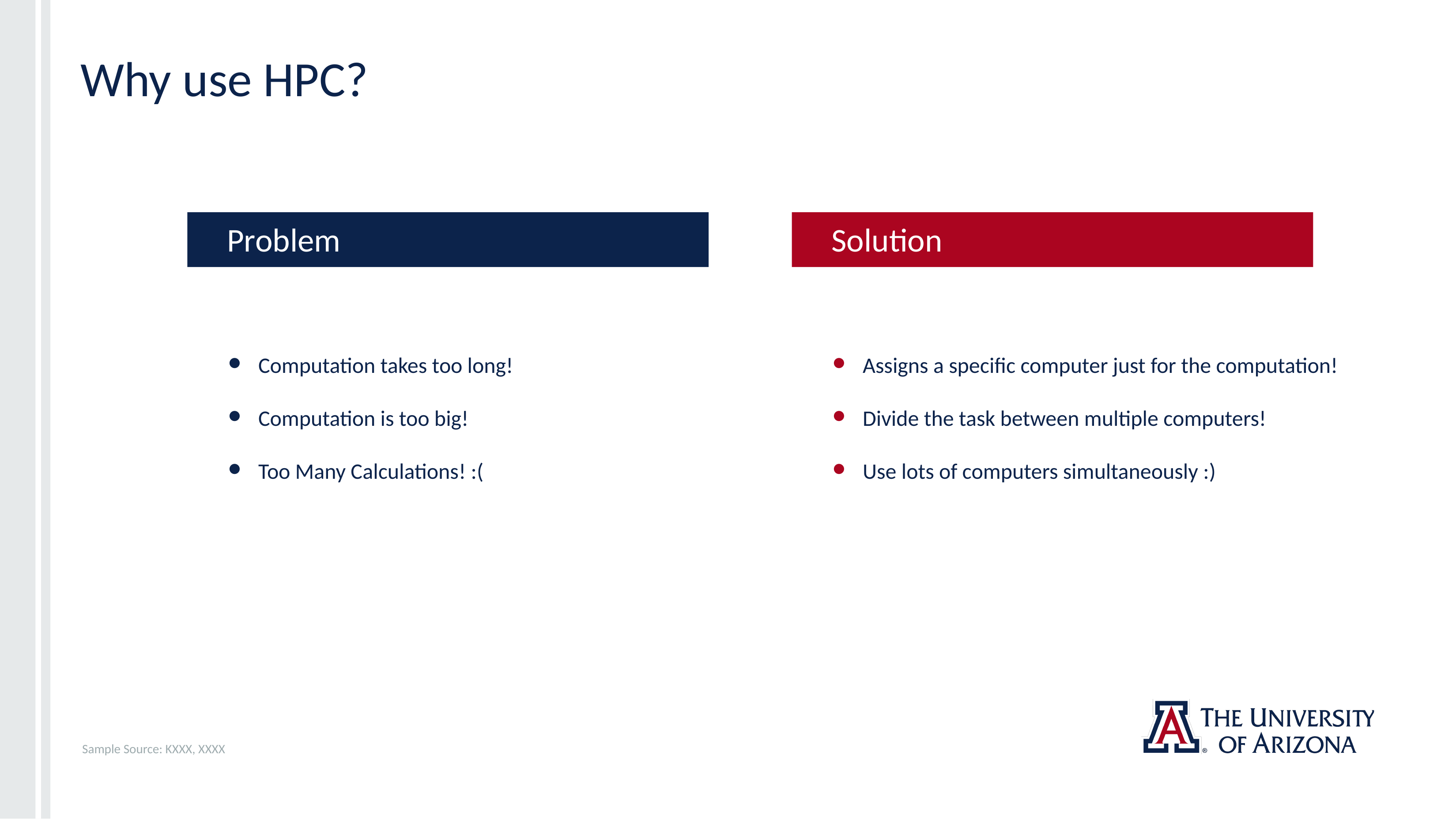

# Why use HPC?
Problem
Solution
Computation takes too long!
Computation is too big!
Too Many Calculations! :(
Assigns a specific computer just for the computation!
Divide the task between multiple computers!
Use lots of computers simultaneously :)
Sample Source: KXXX, XXXX